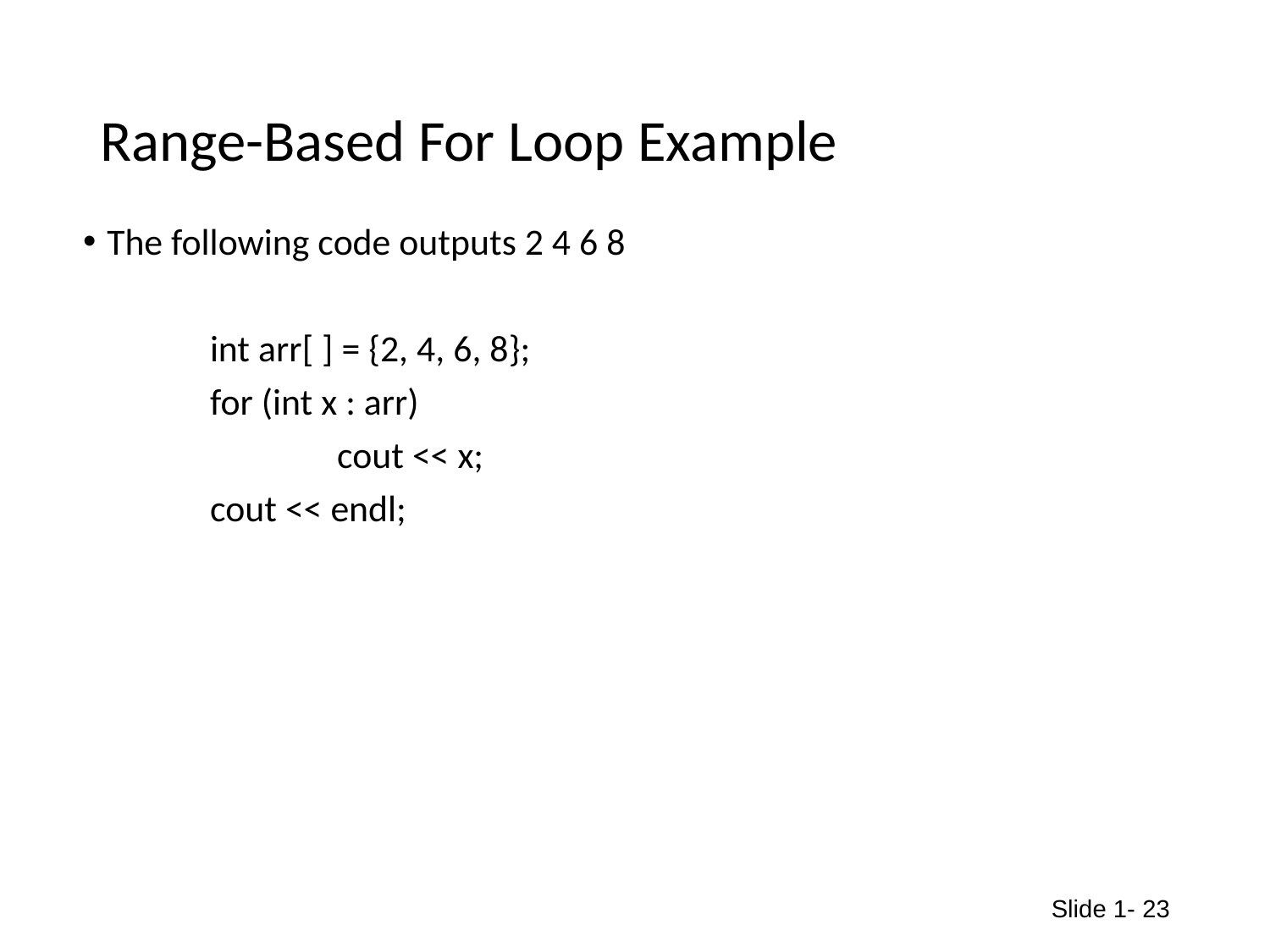

# Range-Based For Loop Example
The following code outputs 2 4 6 8

	int arr[ ] = {2, 4, 6, 8};
	for (int x : arr)
		cout << x;
	cout << endl;
Slide 1- 23